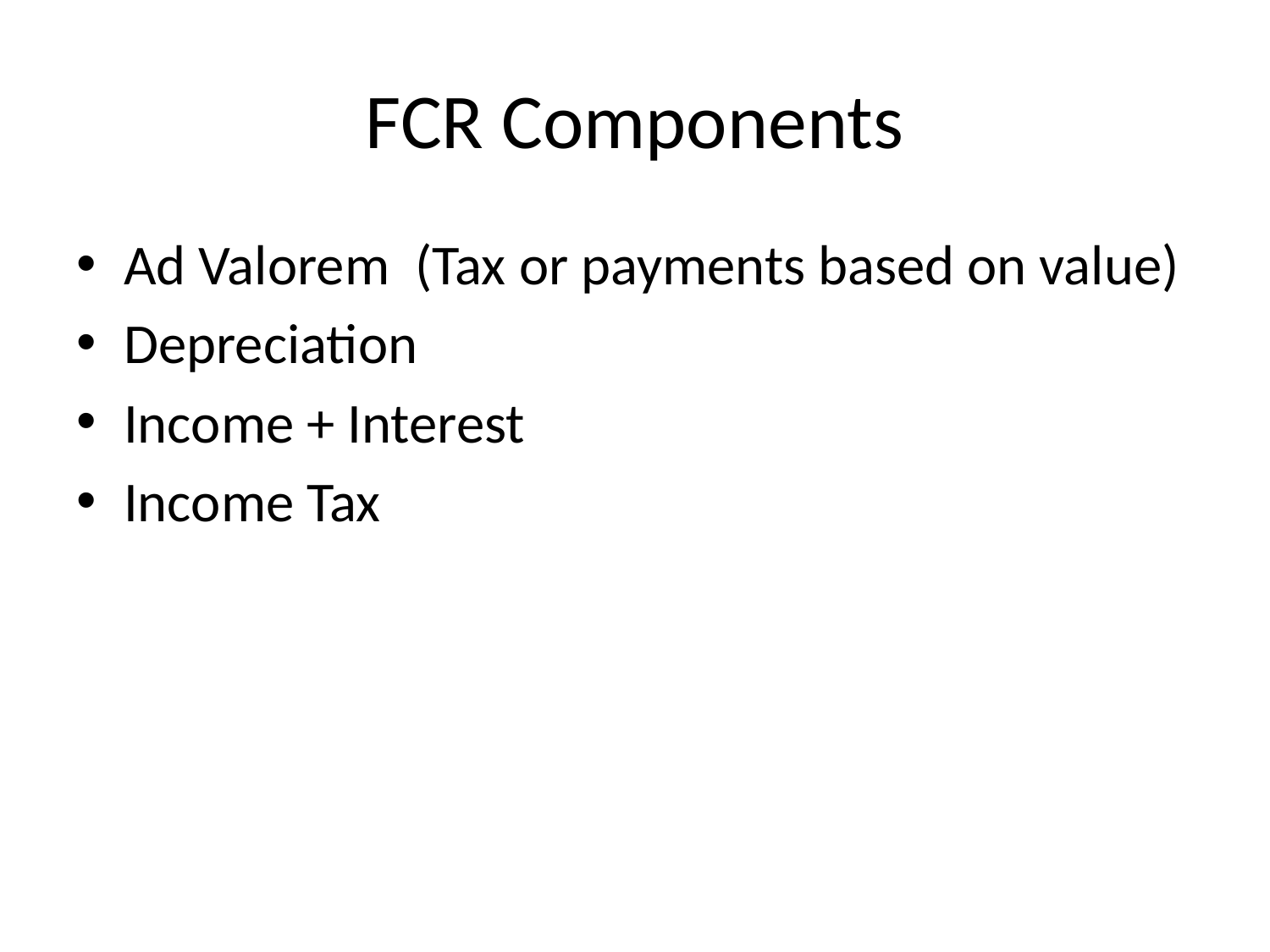

# FCR Components
Ad Valorem  (Tax or payments based on value)
Depreciation
Income + Interest
Income Tax